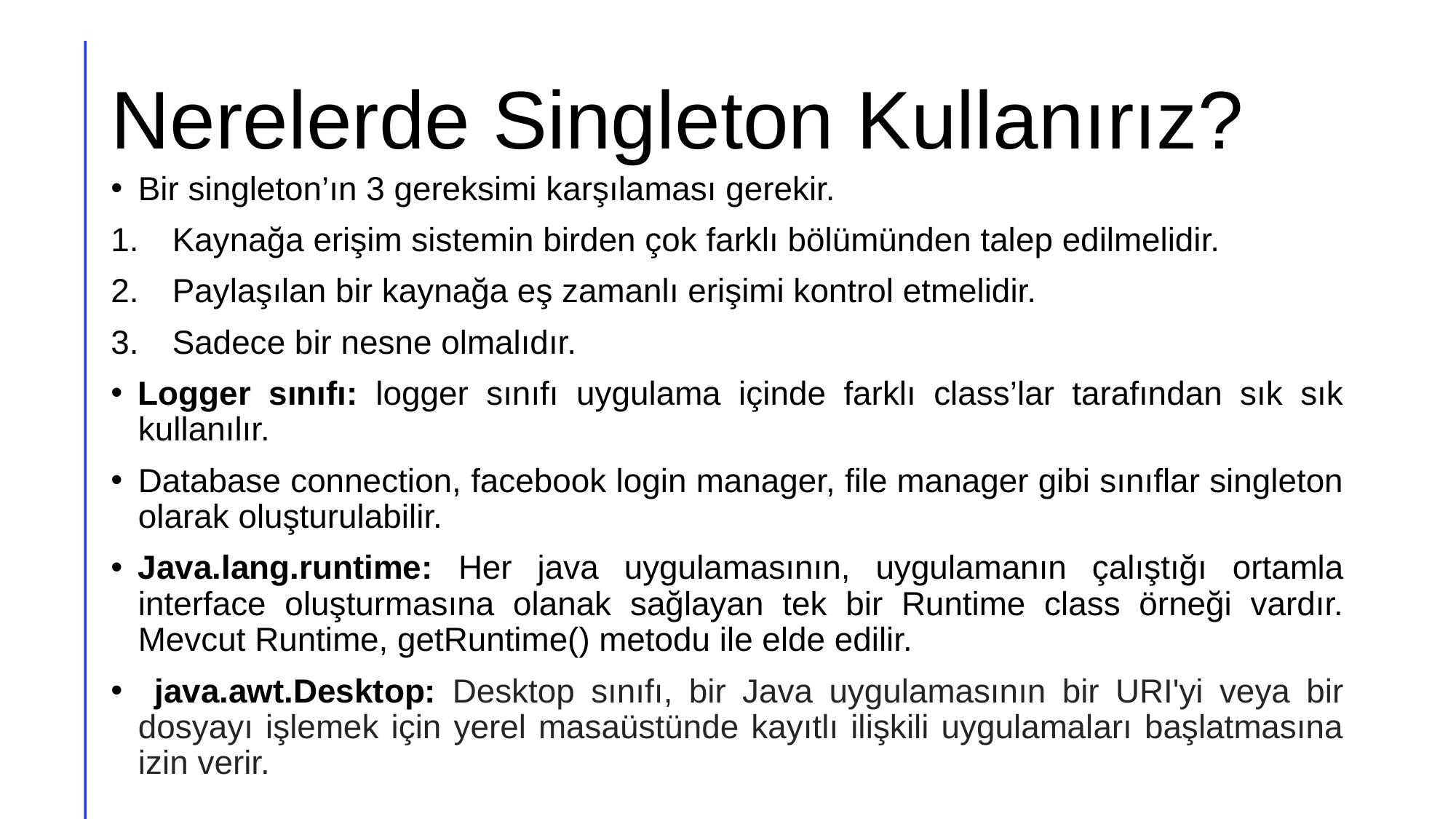

# Nerelerde Singleton Kullanırız?
Bir singleton’ın 3 gereksimi karşılaması gerekir.
Kaynağa erişim sistemin birden çok farklı bölümünden talep edilmelidir.
Paylaşılan bir kaynağa eş zamanlı erişimi kontrol etmelidir.
Sadece bir nesne olmalıdır.
Logger sınıfı: logger sınıfı uygulama içinde farklı class’lar tarafından sık sık kullanılır.
Database connection, facebook login manager, file manager gibi sınıflar singleton olarak oluşturulabilir.
Java.lang.runtime: Her java uygulamasının, uygulamanın çalıştığı ortamla interface oluşturmasına olanak sağlayan tek bir Runtime class örneği vardır. Mevcut Runtime, getRuntime() metodu ile elde edilir.
 java.awt.Desktop: Desktop sınıfı, bir Java uygulamasının bir URI'yi veya bir dosyayı işlemek için yerel masaüstünde kayıtlı ilişkili uygulamaları başlatmasına izin verir.